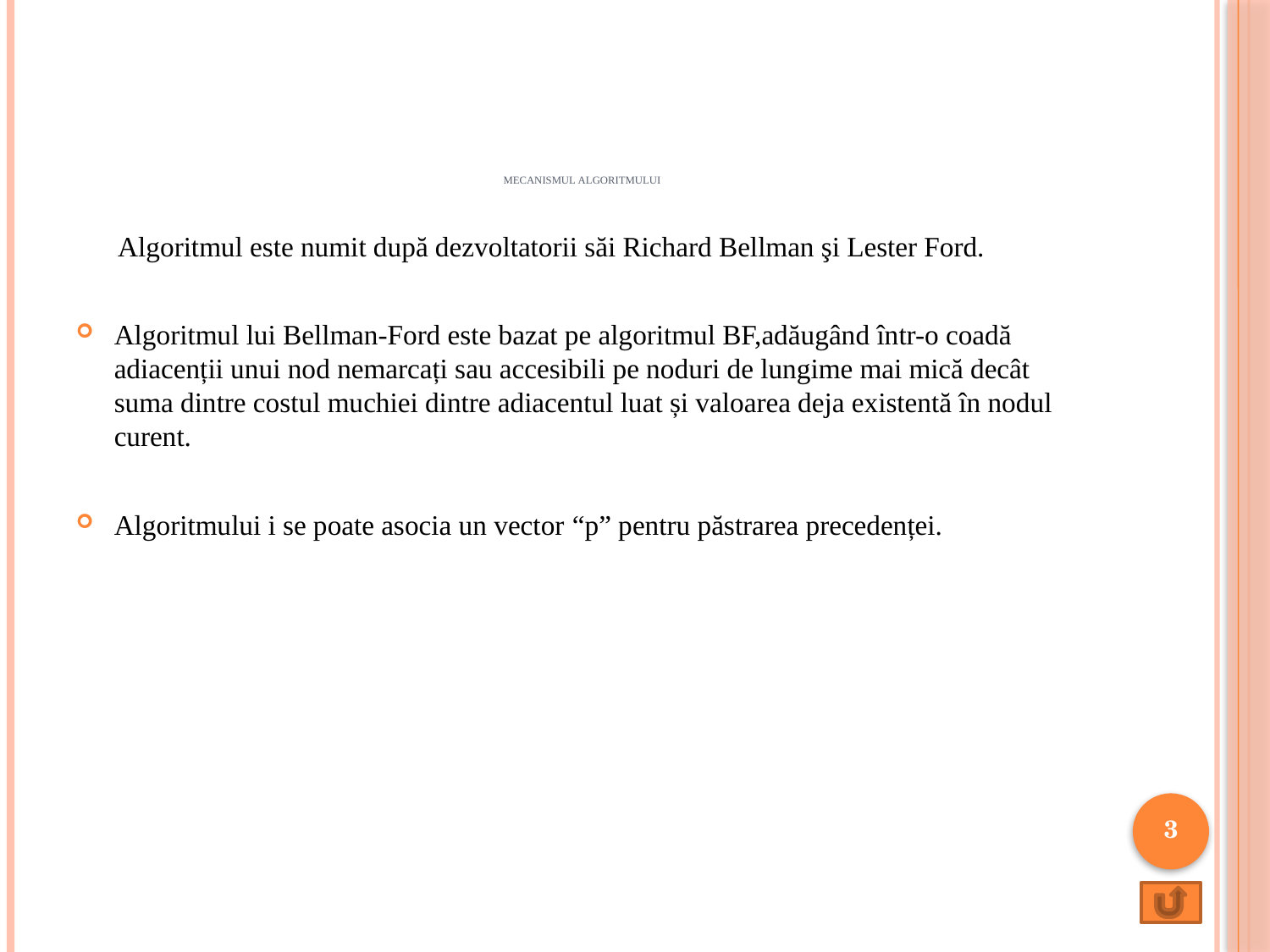

# Mecanismul algoritmului
      Algoritmul este numit după dezvoltatorii săi Richard Bellman şi Lester Ford.

Algoritmul lui Bellman-Ford este bazat pe algoritmul BF,adăugând într-o coadă adiacenții unui nod nemarcați sau accesibili pe noduri de lungime mai mică decât suma dintre costul muchiei dintre adiacentul luat și valoarea deja existentă în nodul curent.

Algoritmului i se poate asocia un vector “p” pentru păstrarea precedenței.
3